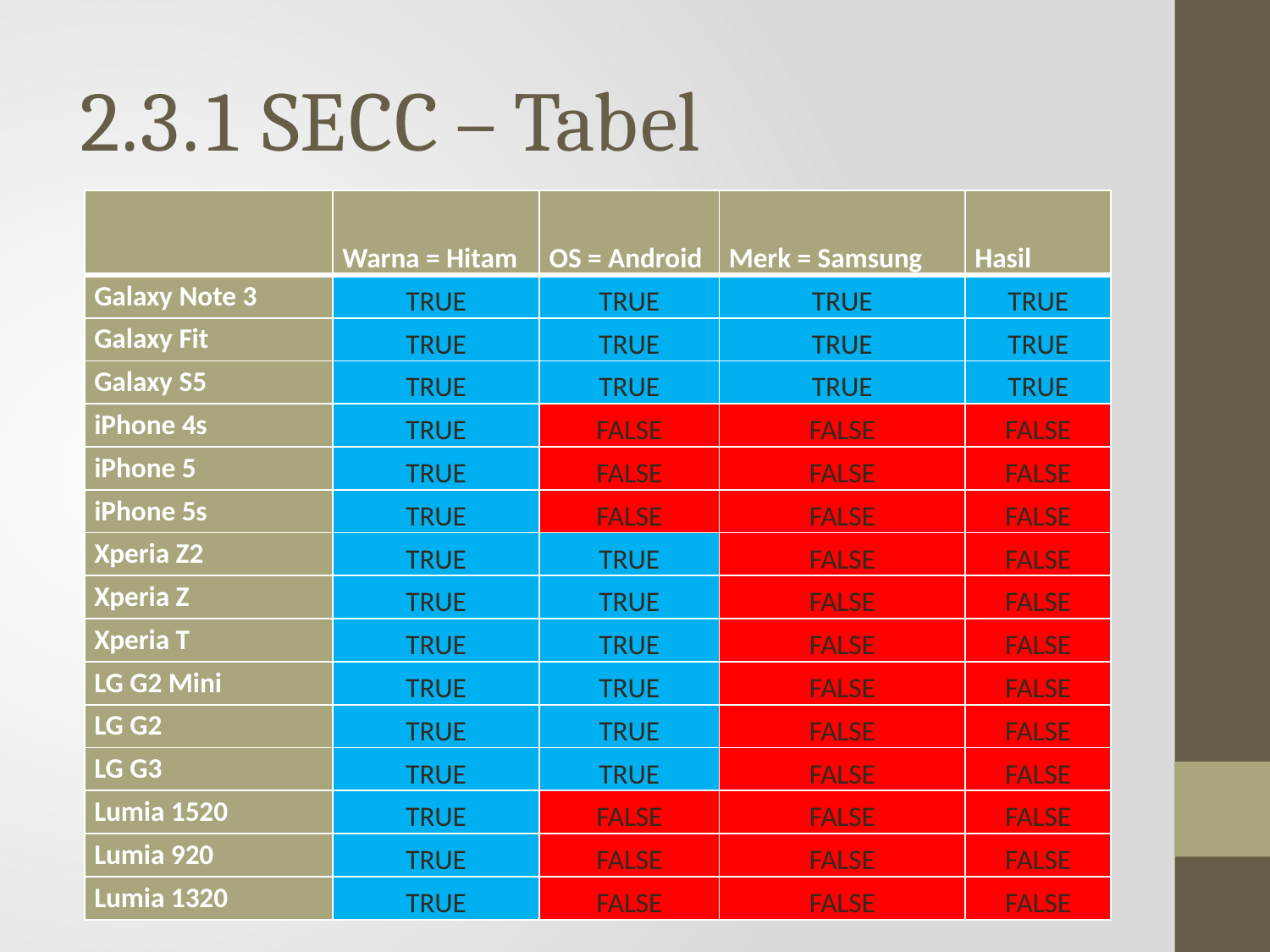

# 2.3.1 SECC – Tabel
|  | Warna = Hitam | OS = Android | Merk = Samsung | Hasil |
| --- | --- | --- | --- | --- |
| Galaxy Note 3 | TRUE | TRUE | TRUE | TRUE |
| Galaxy Fit | TRUE | TRUE | TRUE | TRUE |
| Galaxy S5 | TRUE | TRUE | TRUE | TRUE |
| iPhone 4s | TRUE | FALSE | FALSE | FALSE |
| iPhone 5 | TRUE | FALSE | FALSE | FALSE |
| iPhone 5s | TRUE | FALSE | FALSE | FALSE |
| Xperia Z2 | TRUE | TRUE | FALSE | FALSE |
| Xperia Z | TRUE | TRUE | FALSE | FALSE |
| Xperia T | TRUE | TRUE | FALSE | FALSE |
| LG G2 Mini | TRUE | TRUE | FALSE | FALSE |
| LG G2 | TRUE | TRUE | FALSE | FALSE |
| LG G3 | TRUE | TRUE | FALSE | FALSE |
| Lumia 1520 | TRUE | FALSE | FALSE | FALSE |
| Lumia 920 | TRUE | FALSE | FALSE | FALSE |
| Lumia 1320 | TRUE | FALSE | FALSE | FALSE |